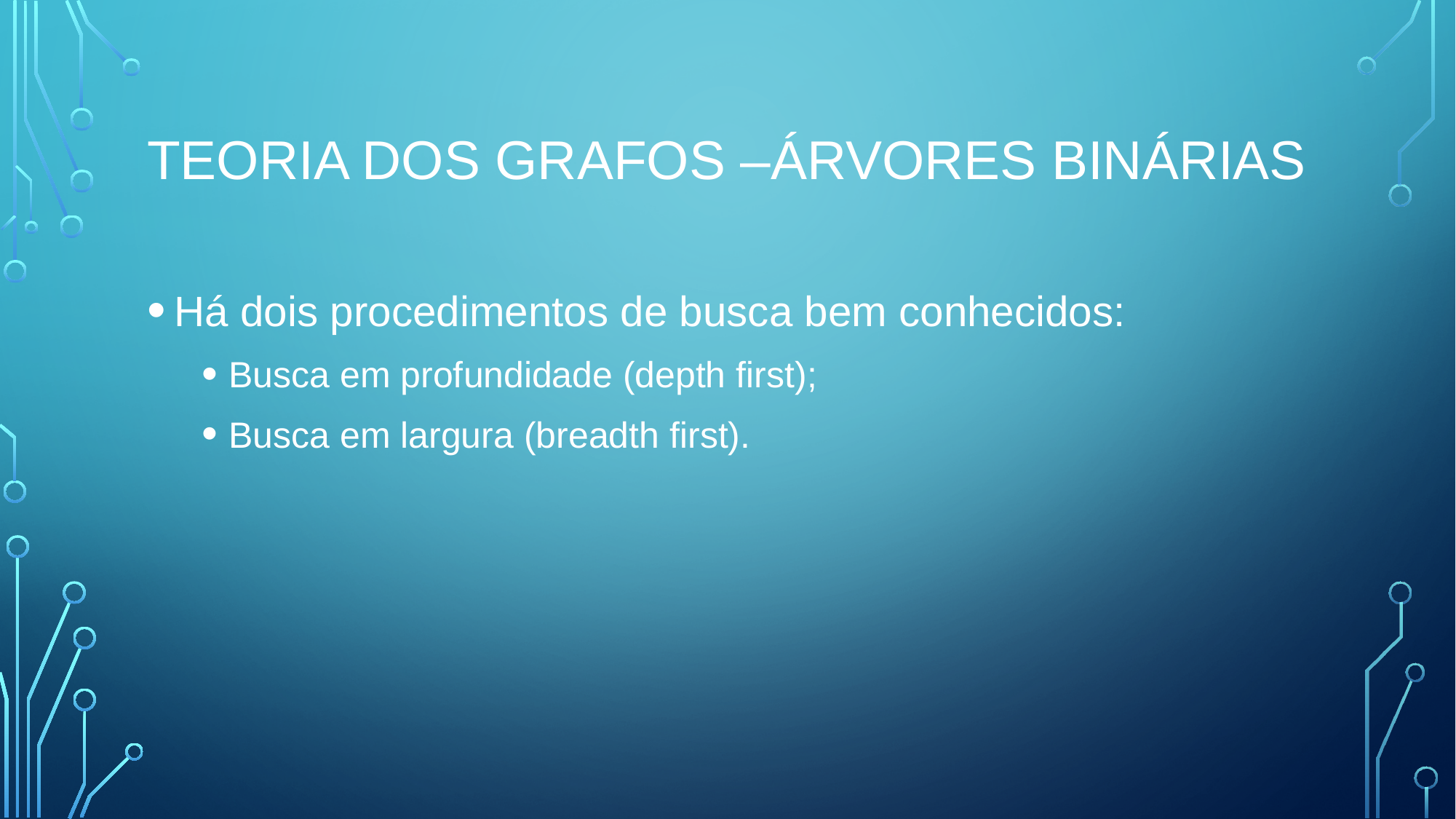

# Teoria dos Grafos –Árvores Binárias
Há dois procedimentos de busca bem conhecidos:
Busca em profundidade (depth ﬁrst);
Busca em largura (breadth ﬁrst).